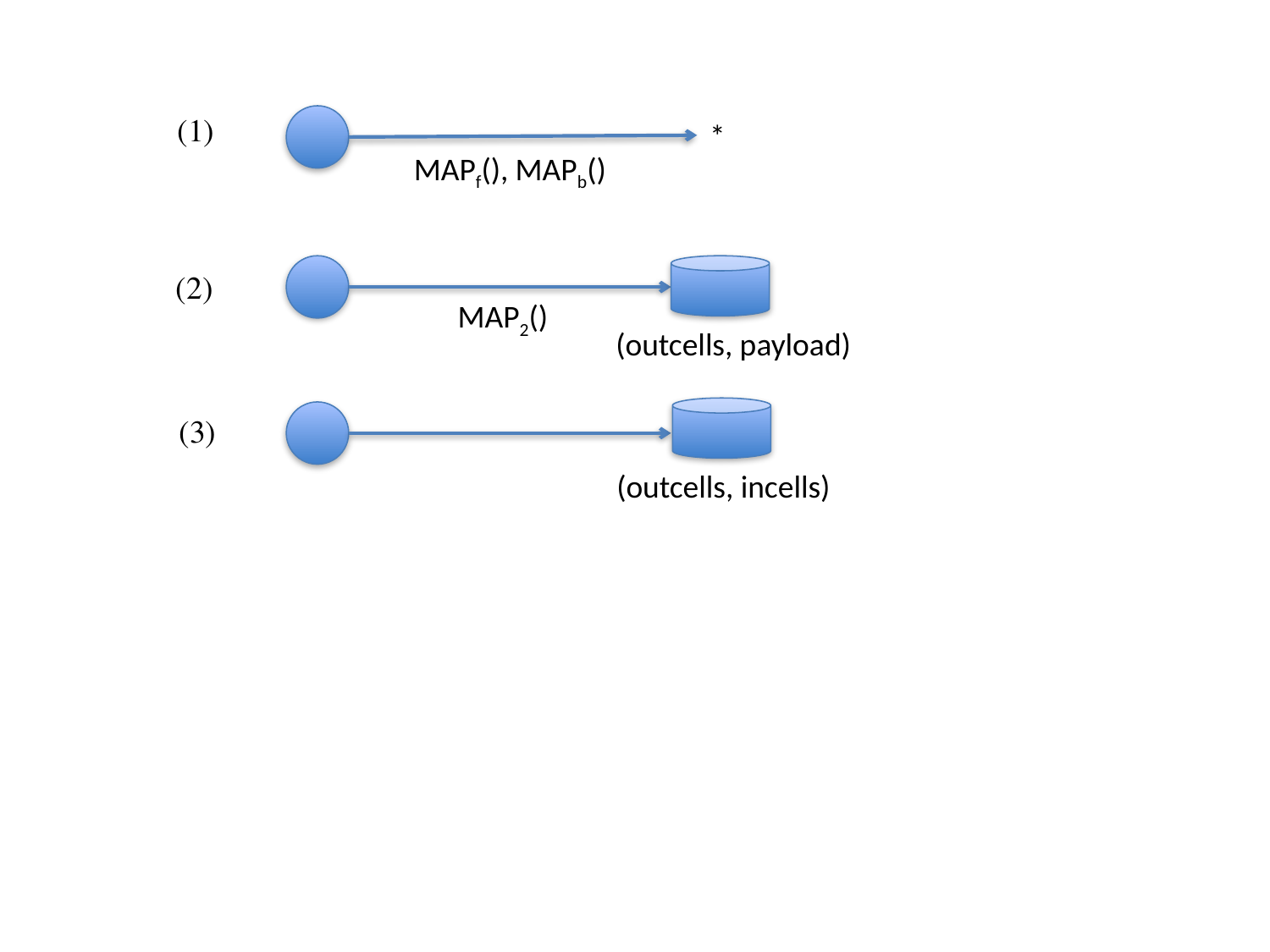

(1)

*
MAPf(), MAPb()

(2)
MAP2()
(outcells, payload)

(3)
(outcells, incells)